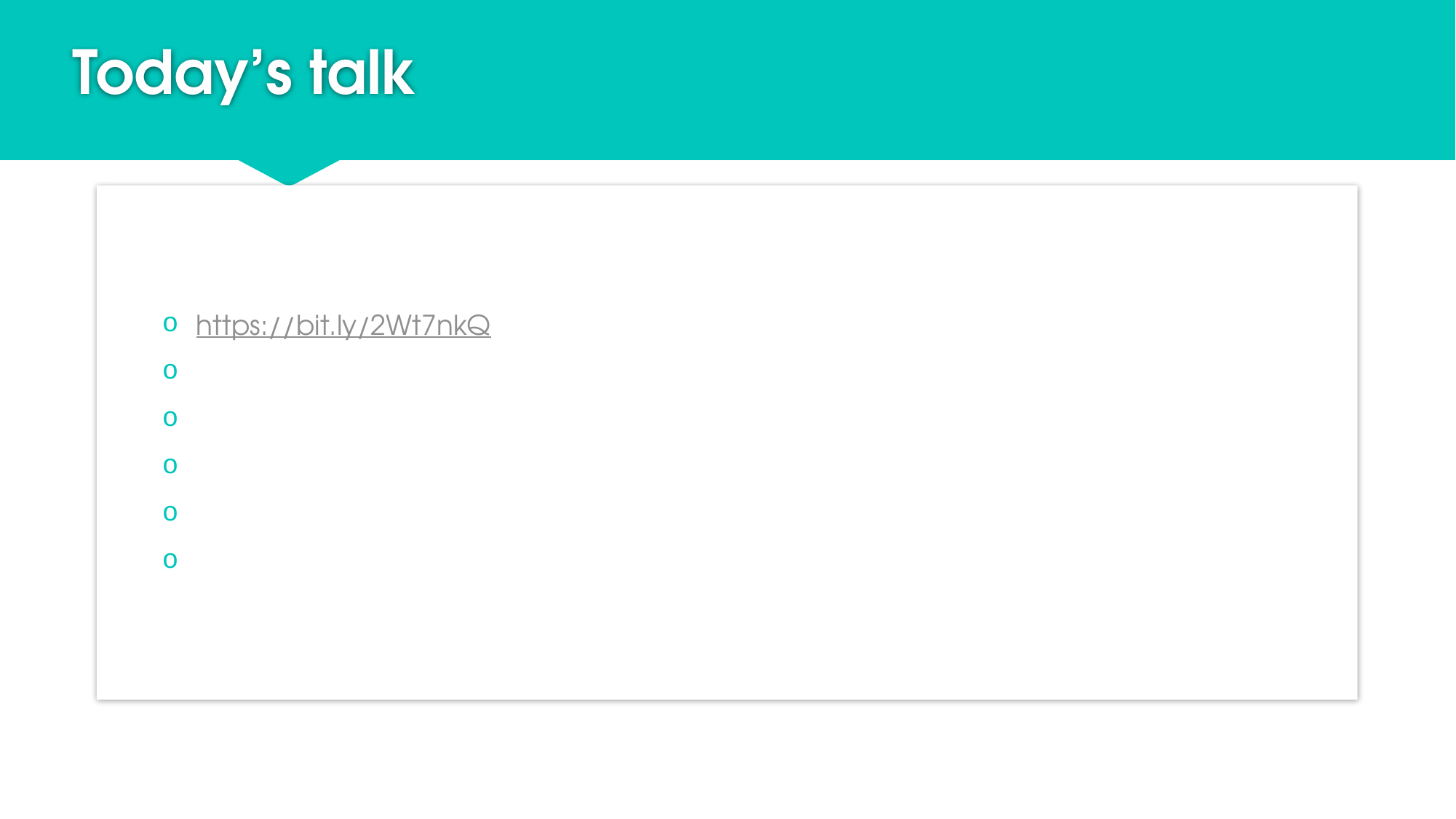

# Today’s talk
https://bit.ly/2Wt7nkQ
Intro
What is ggplot
Tips & Tricks
Best Practices
Try it out